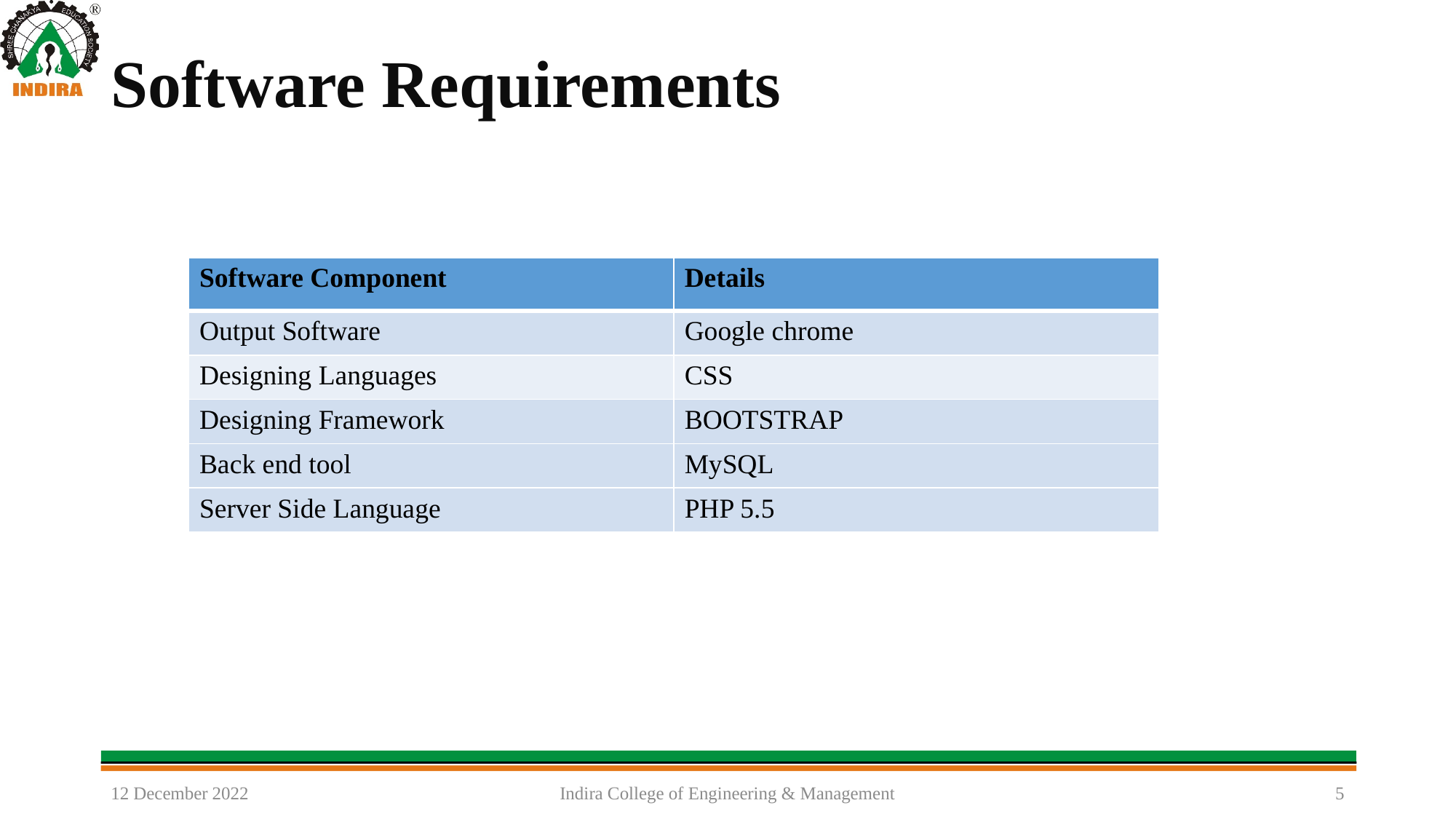

# Software Requirements
| Software Component | Details |
| --- | --- |
| Output Software | Google chrome |
| Designing Languages | CSS |
| Designing Framework | BOOTSTRAP |
| Back end tool | MySQL |
| Server Side Language | PHP 5.5 |
12 December 2022
Indira College of Engineering & Management
5